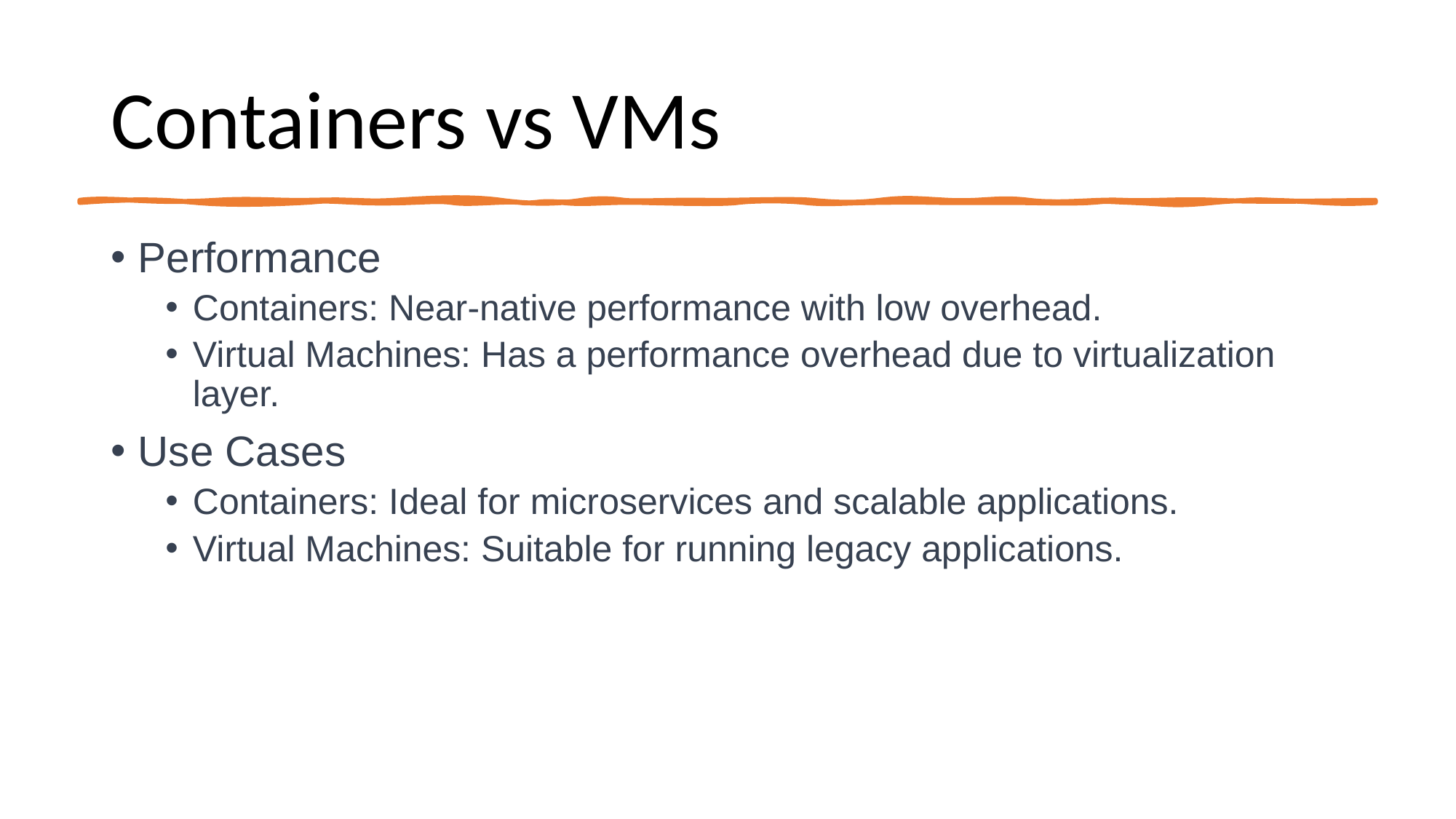

# Containers vs VMs

Performance
Containers: Near-native performance with low overhead.
Virtual Machines: Has a performance overhead due to virtualization layer.
Use Cases
Containers: Ideal for microservices and scalable applications.
Virtual Machines: Suitable for running legacy applications.